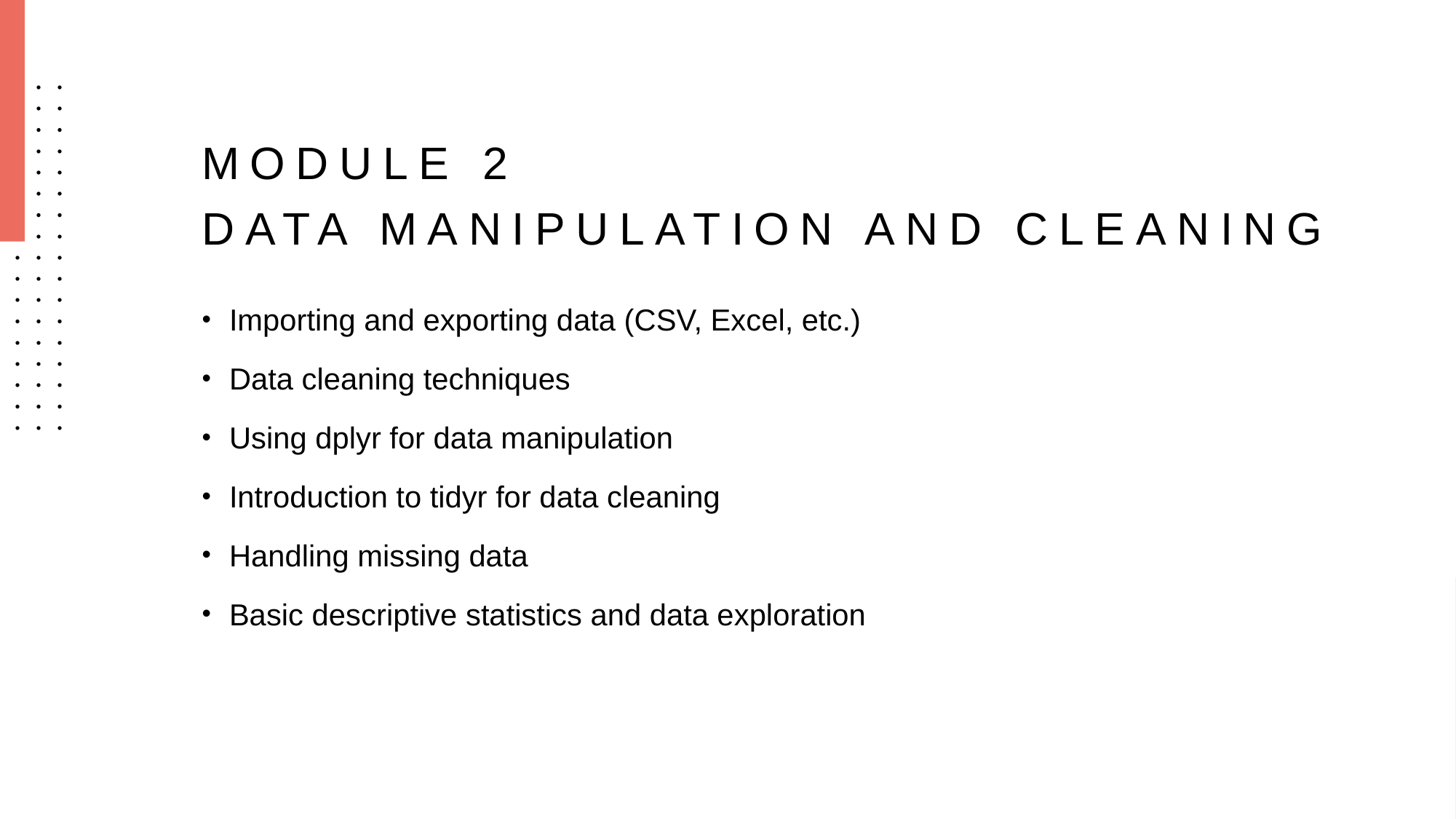

# MODULE 2 DATA MANIPULATION AND CLEANING
Importing and exporting data (CSV, Excel, etc.)
Data cleaning techniques
Using dplyr for data manipulation
Introduction to tidyr for data cleaning
Handling missing data
Basic descriptive statistics and data exploration